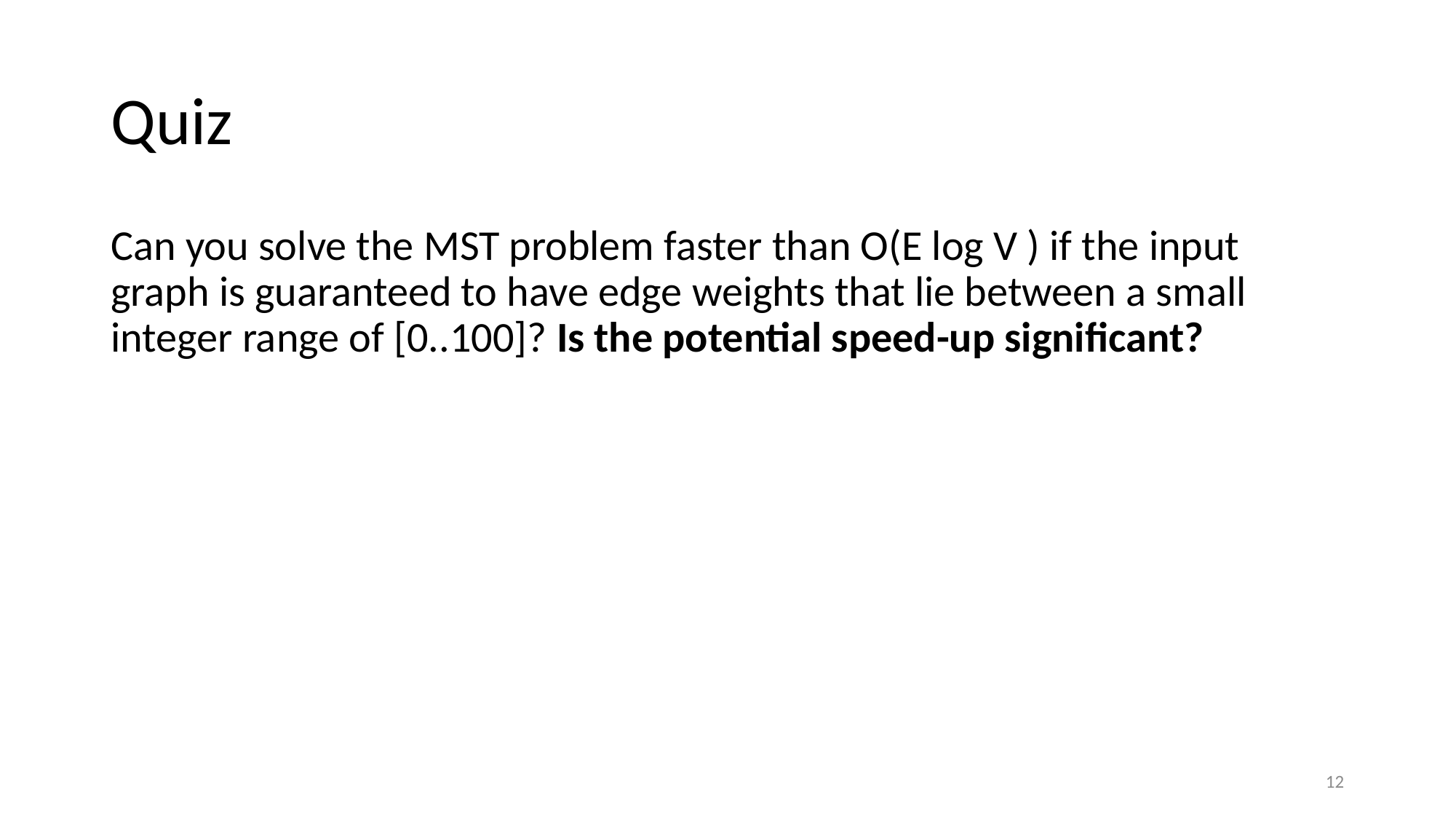

# Quiz
Can you solve the MST problem faster than O(E log V ) if the input graph is guaranteed to have edge weights that lie between a small integer range of [0..100]? Is the potential speed-up significant?
12